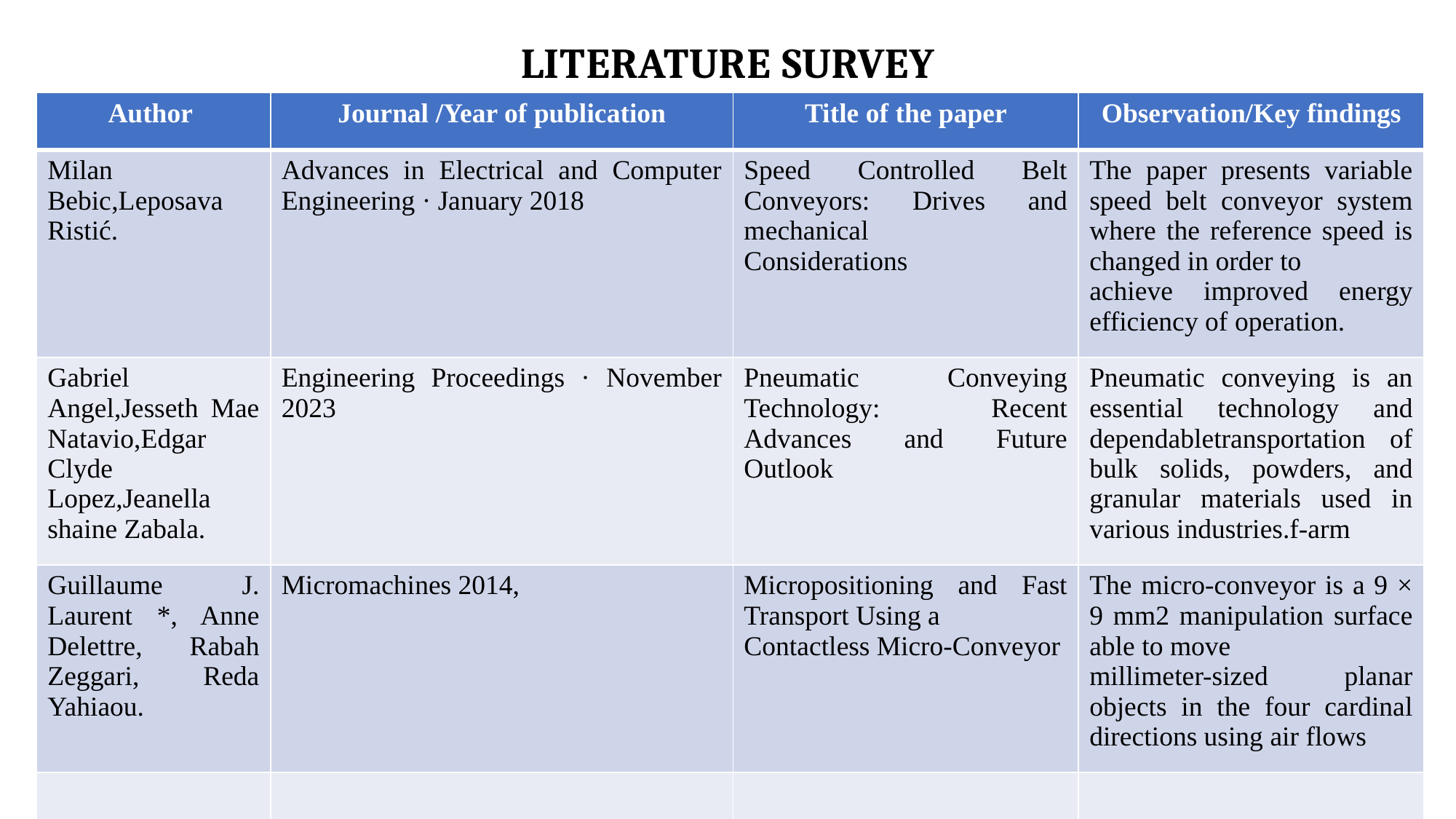

LITERATURE SURVEY
| Author | Journal /Year of publication | Title of the paper | Observation/Key findings |
| --- | --- | --- | --- |
| Milan Bebic,Leposava Ristić. | Advances in Electrical and Computer Engineering · January 2018 | Speed Controlled Belt Conveyors: Drives and mechanical Considerations | The paper presents variable speed belt conveyor system where the reference speed is changed in order to achieve improved energy efficiency of operation. |
| Gabriel Angel,Jesseth Mae Natavio,Edgar Clyde Lopez,Jeanella shaine Zabala. | Engineering Proceedings · November 2023 | Pneumatic Conveying Technology: Recent Advances and Future Outlook | Pneumatic conveying is an essential technology and dependabletransportation of bulk solids, powders, and granular materials used in various industries.f-arm |
| Guillaume J. Laurent \*, Anne Delettre, Rabah Zeggari, Reda Yahiaou. | Micromachines 2014, | Micropositioning and Fast Transport Using a Contactless Micro-Conveyor | The micro-conveyor is a 9 × 9 mm2 manipulation surface able to move millimeter-sized planar objects in the four cardinal directions using air flows |
|  |  |  |  |